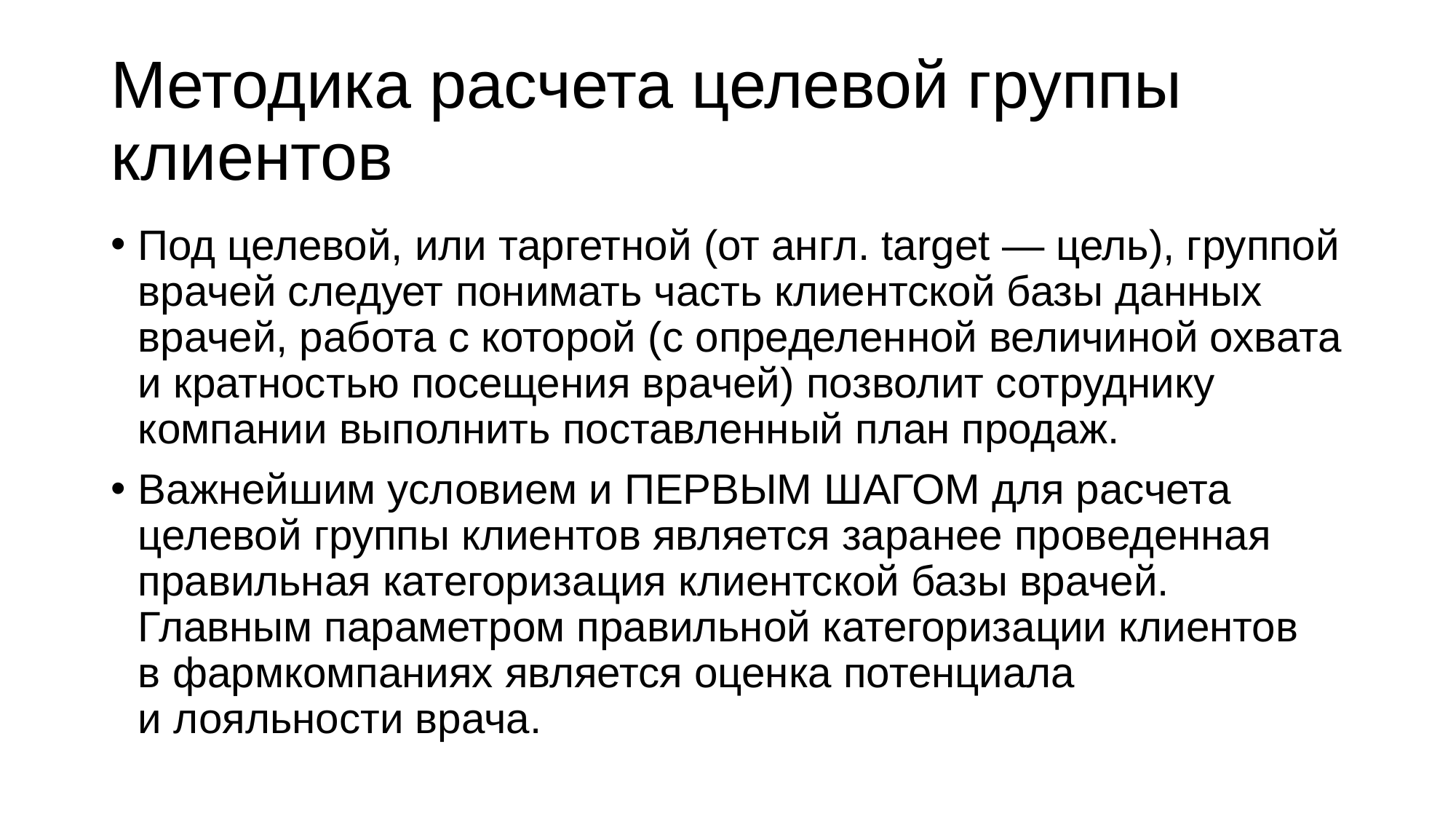

# Методика расчета целевой группы клиентов
Под целевой, или таргетной (от англ. target — цель), группой врачей следует понимать часть клиентской базы данных врачей, работа с которой (с определенной величиной охвата и кратностью посещения врачей) позволит сотруднику компании выполнить поставленный план продаж.
Важнейшим условием и ПЕРВЫМ ШАГОМ для расчета целевой группы клиентов является заранее проведенная правильная категоризация клиентской базы врачей. Главным параметром правильной категоризации клиентов в фармкомпаниях является оценка потенциала и лояльности врача.